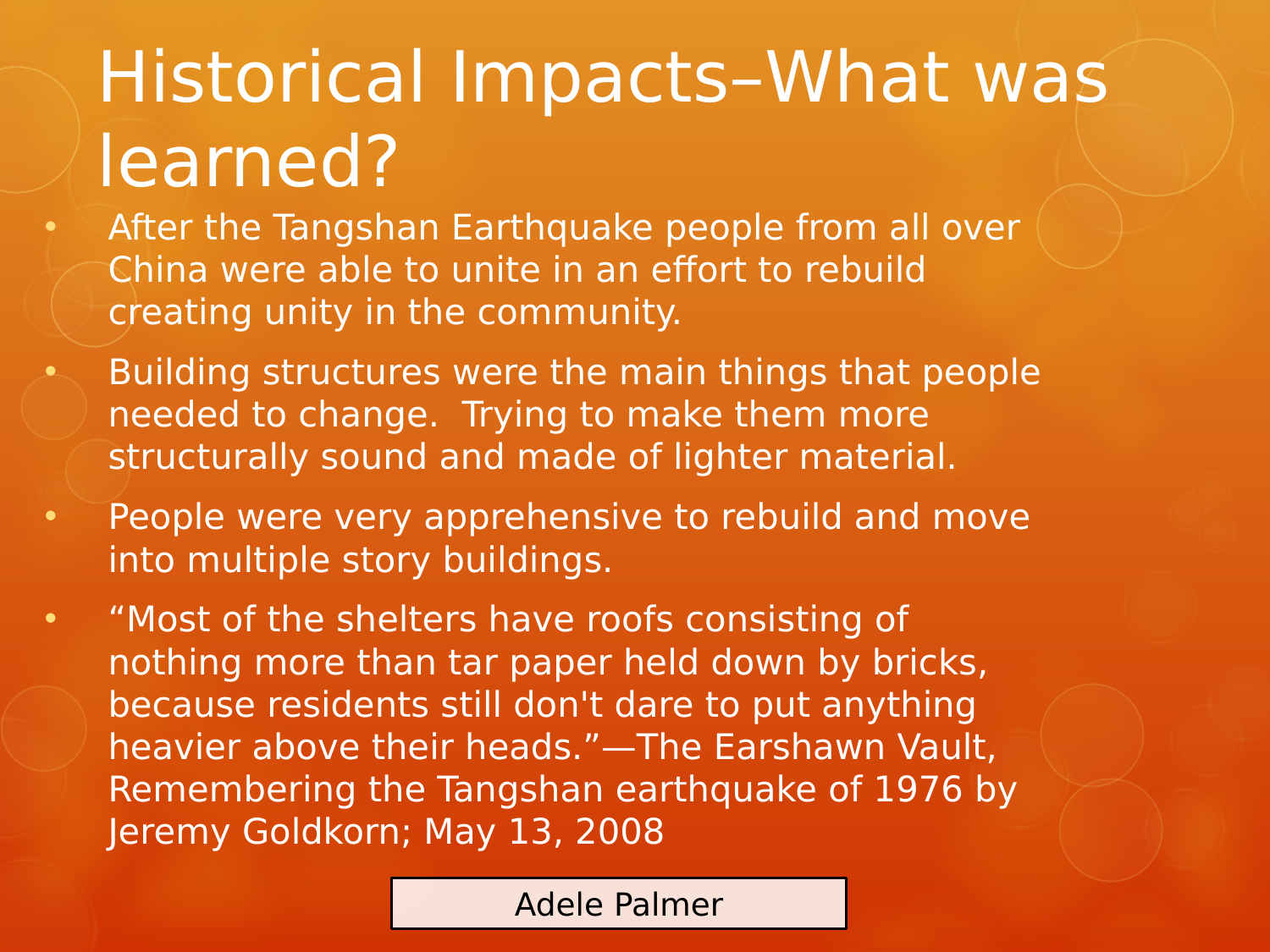

# Historical Impacts–What was learned?
After the Tangshan Earthquake people from all over China were able to unite in an effort to rebuild creating unity in the community.
Building structures were the main things that people needed to change.  Trying to make them more structurally sound and made of lighter material.
People were very apprehensive to rebuild and move into multiple story buildings.
“Most of the shelters have roofs consisting of nothing more than tar paper held down by bricks, because residents still don't dare to put anything heavier above their heads.”—The Earshawn Vault, Remembering the Tangshan earthquake of 1976 by Jeremy Goldkorn; May 13, 2008
Adele Palmer